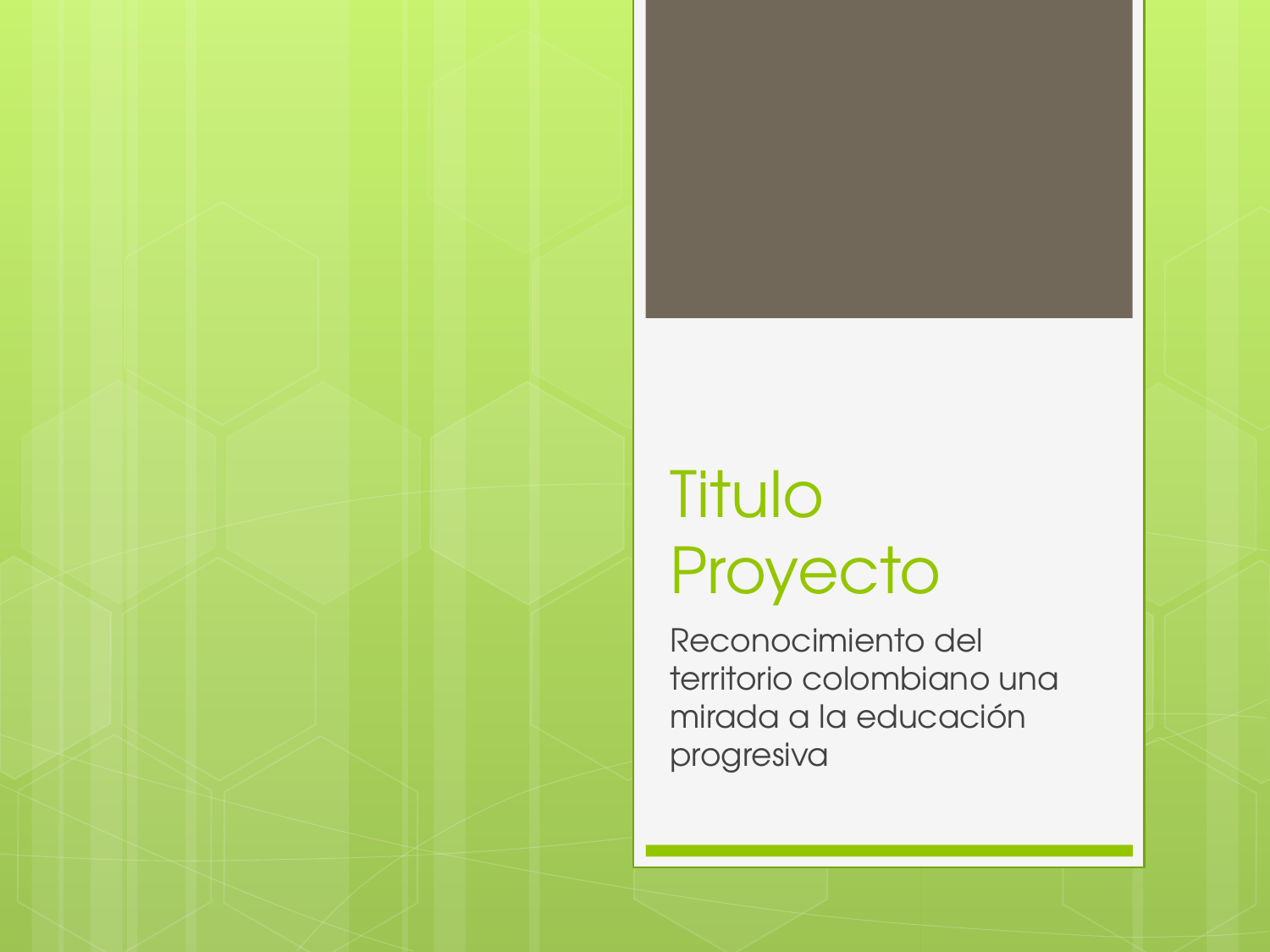

# Titulo Proyecto
Reconocimiento del territorio colombiano una mirada a la educación progresiva